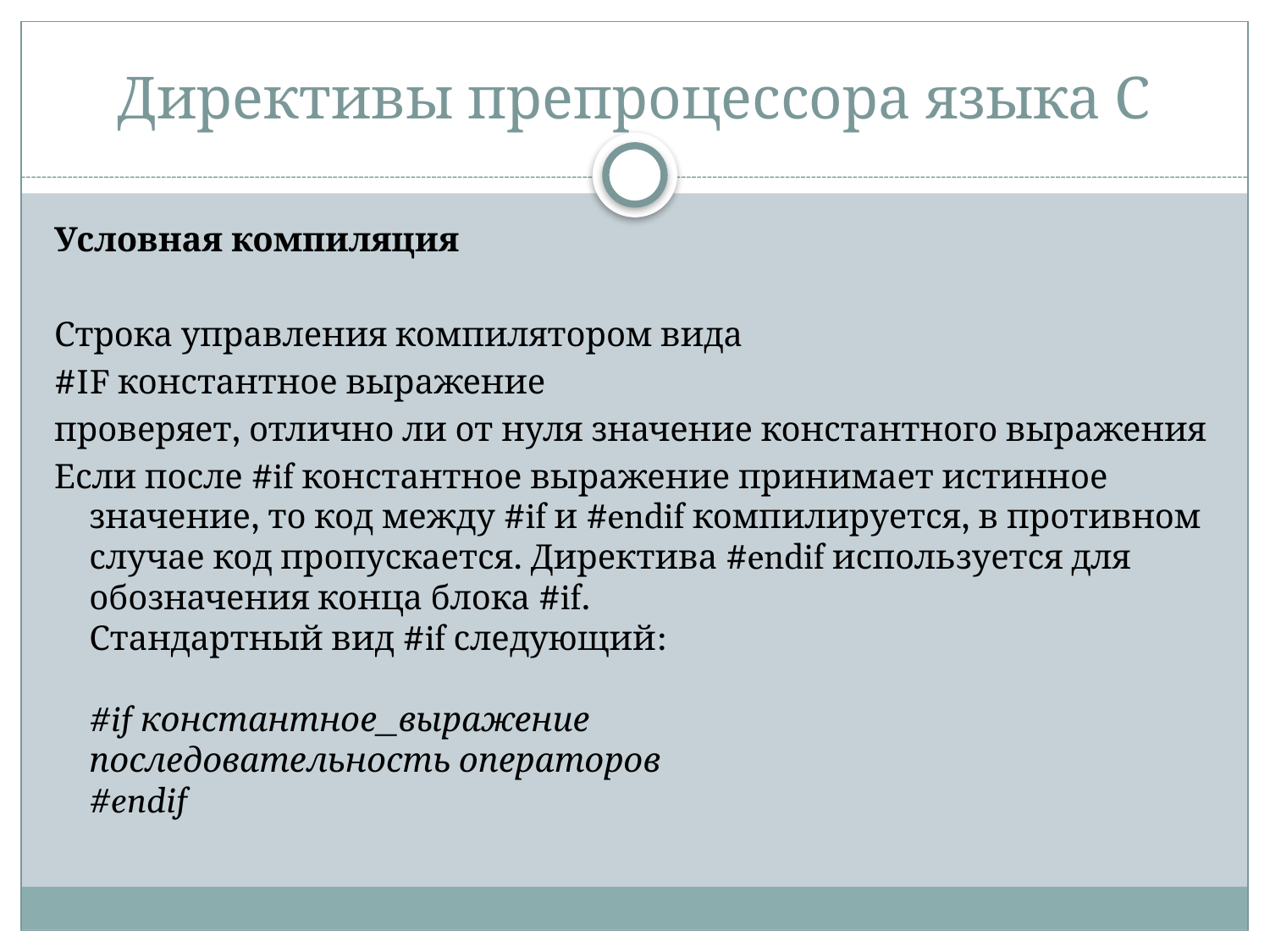

# Директивы препроцессора языка С
Условная компиляция

Строка управления компилятором вида
#IF константное выражение
проверяет, отлично ли от нуля значение константного выражения
Если после #if константное выражение принимает истинное значение, то код между #if и #endif компилируется, в противном случае код пропускается. Директива #endif используется для обозначения конца блока #if.
Стандартный вид #if следующий:
#if константное_выражение
последовательность операторов
#endif